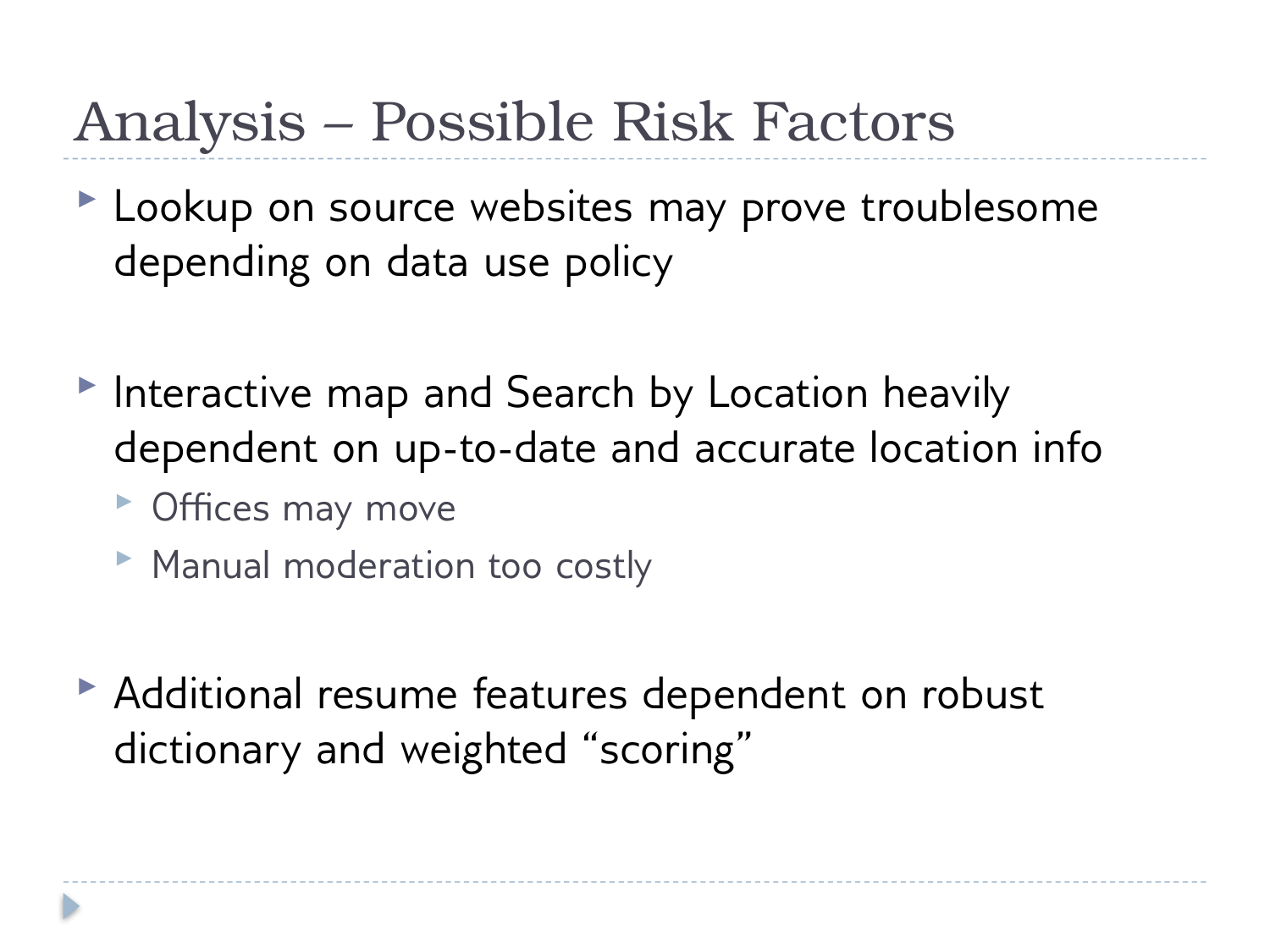

# Analysis – Possible Risk Factors
Lookup on source websites may prove troublesome depending on data use policy

Interactive map and Search by Location heavily dependent on up-to-date and accurate location info
Offices may move
Manual moderation too costly

Additional resume features dependent on robust dictionary and weighted “scoring”